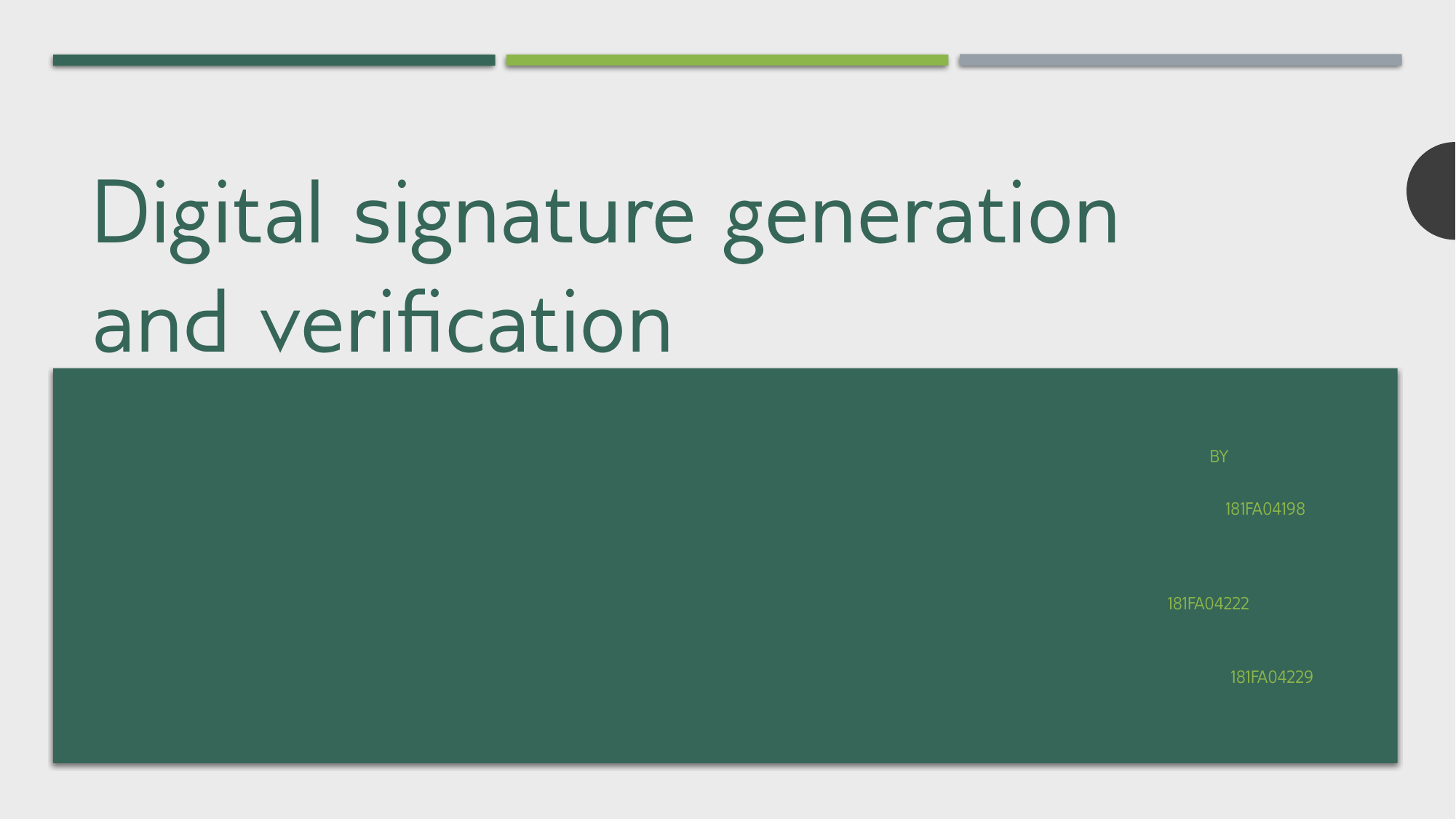

# Digital signature generation and verification

                                                                                    By
			                                  181fa04198
                                                                                                      181fa04222
                                                                                        181fa04229